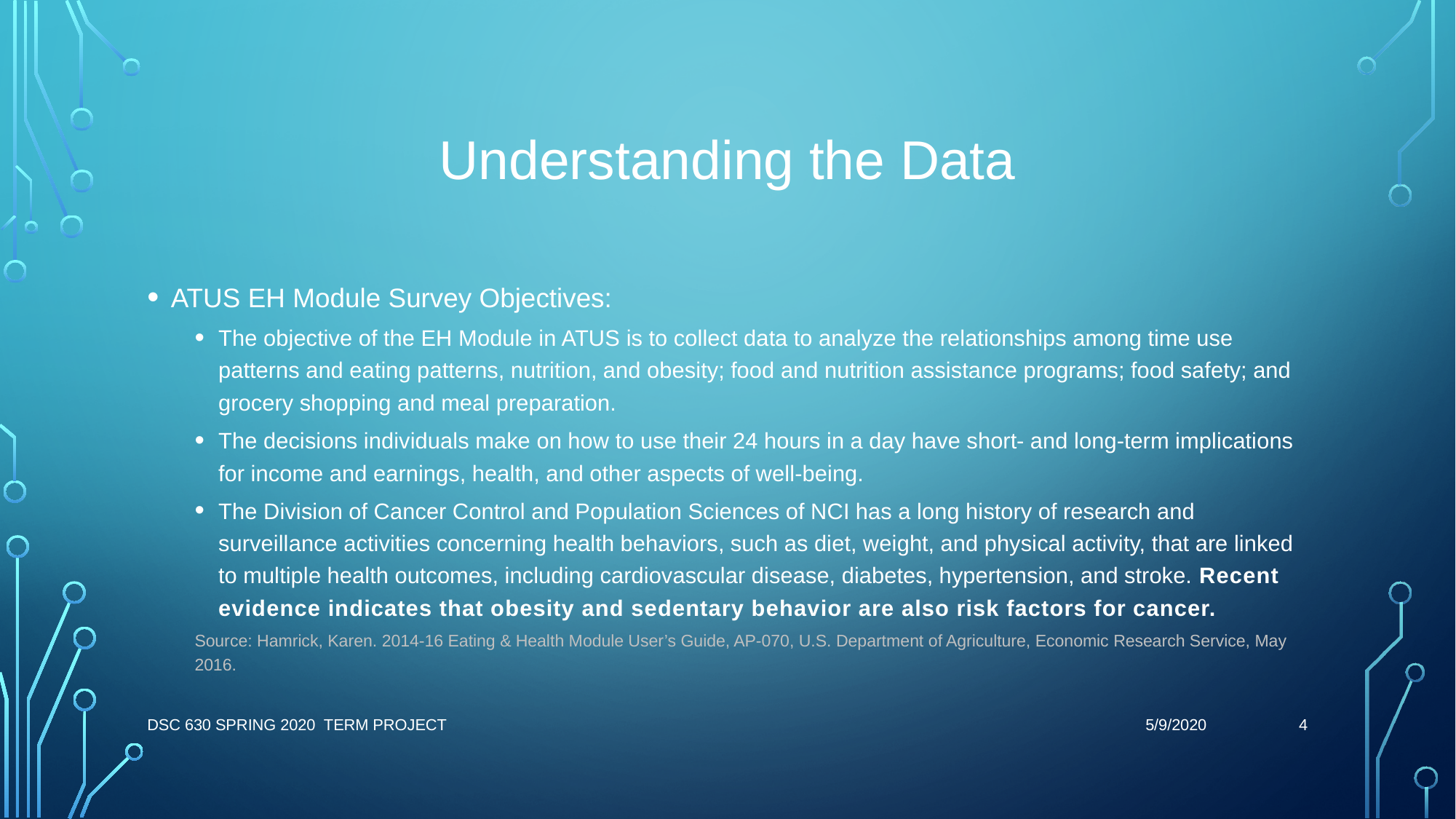

# Understanding the Data
ATUS EH Module Survey Objectives:
The objective of the EH Module in ATUS is to collect data to analyze the relationships among time use patterns and eating patterns, nutrition, and obesity; food and nutrition assistance programs; food safety; and grocery shopping and meal preparation.
The decisions individuals make on how to use their 24 hours in a day have short- and long-term implications for income and earnings, health, and other aspects of well-being.
The Division of Cancer Control and Population Sciences of NCI has a long history of research and surveillance activities concerning health behaviors, such as diet, weight, and physical activity, that are linked to multiple health outcomes, including cardiovascular disease, diabetes, hypertension, and stroke. Recent evidence indicates that obesity and sedentary behavior are also risk factors for cancer.
Source: Hamrick, Karen. 2014-16 Eating & Health Module User’s Guide, AP-070, U.S. Department of Agriculture, Economic Research Service, May 2016.
4
DSC 630 Spring 2020  Term Project
5/9/2020